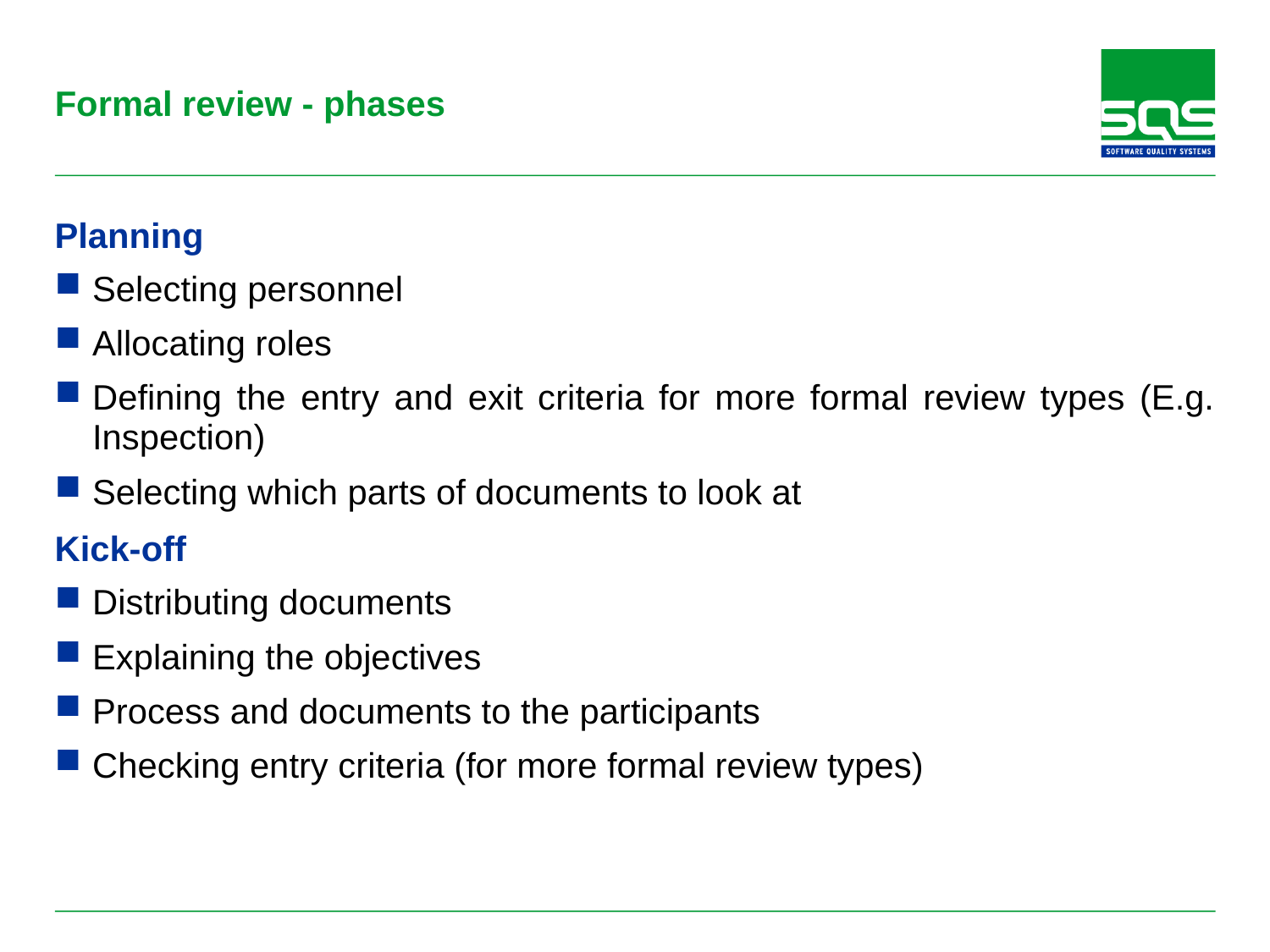

# Formal review - phases
Planning
Selecting personnel
Allocating roles
Defining the entry and exit criteria for more formal review types (E.g. Inspection)
Selecting which parts of documents to look at
Kick-off
Distributing documents
Explaining the objectives
Process and documents to the participants
Checking entry criteria (for more formal review types)